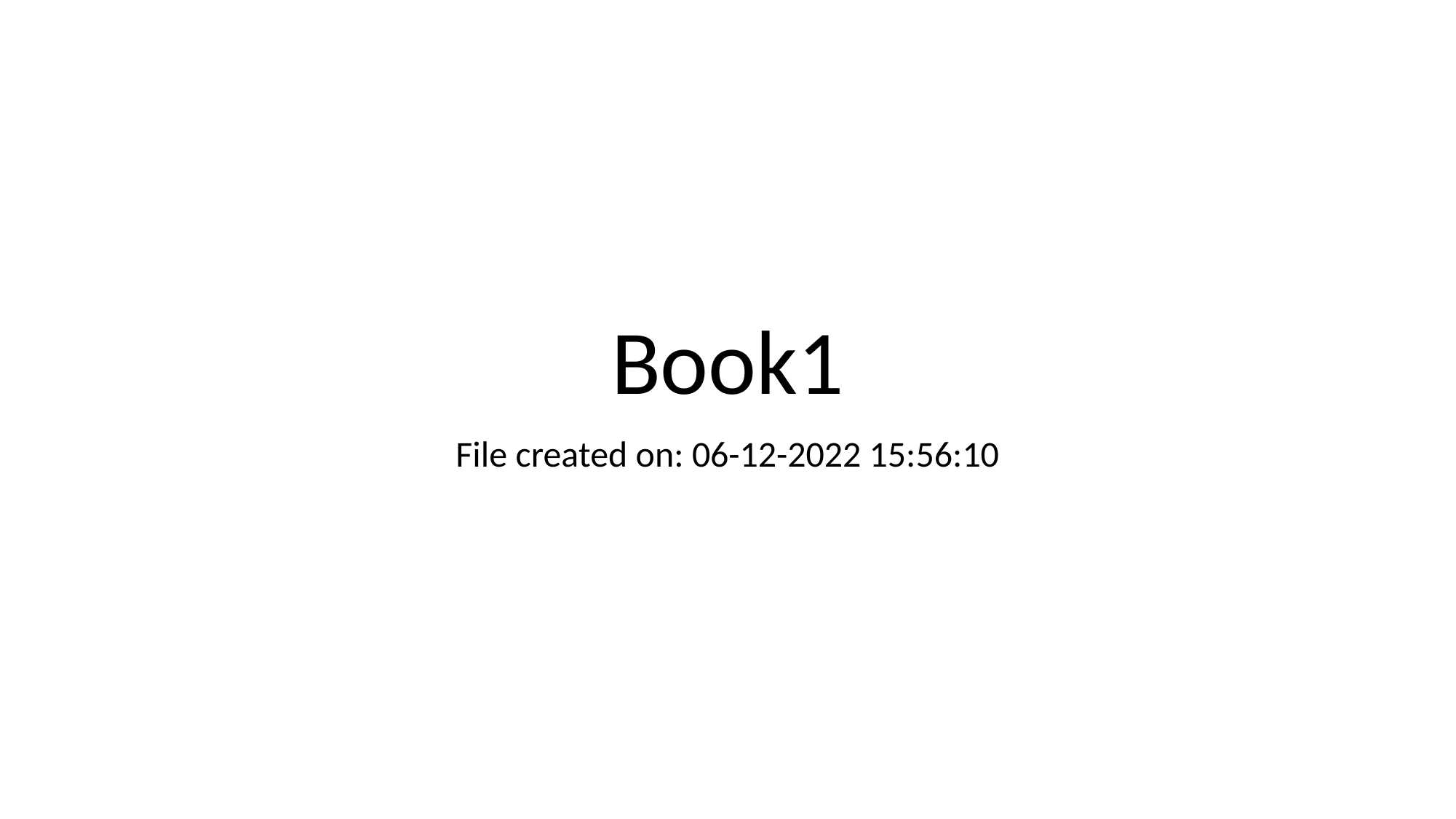

# Book1
File created on: 06-12-2022 15:56:10